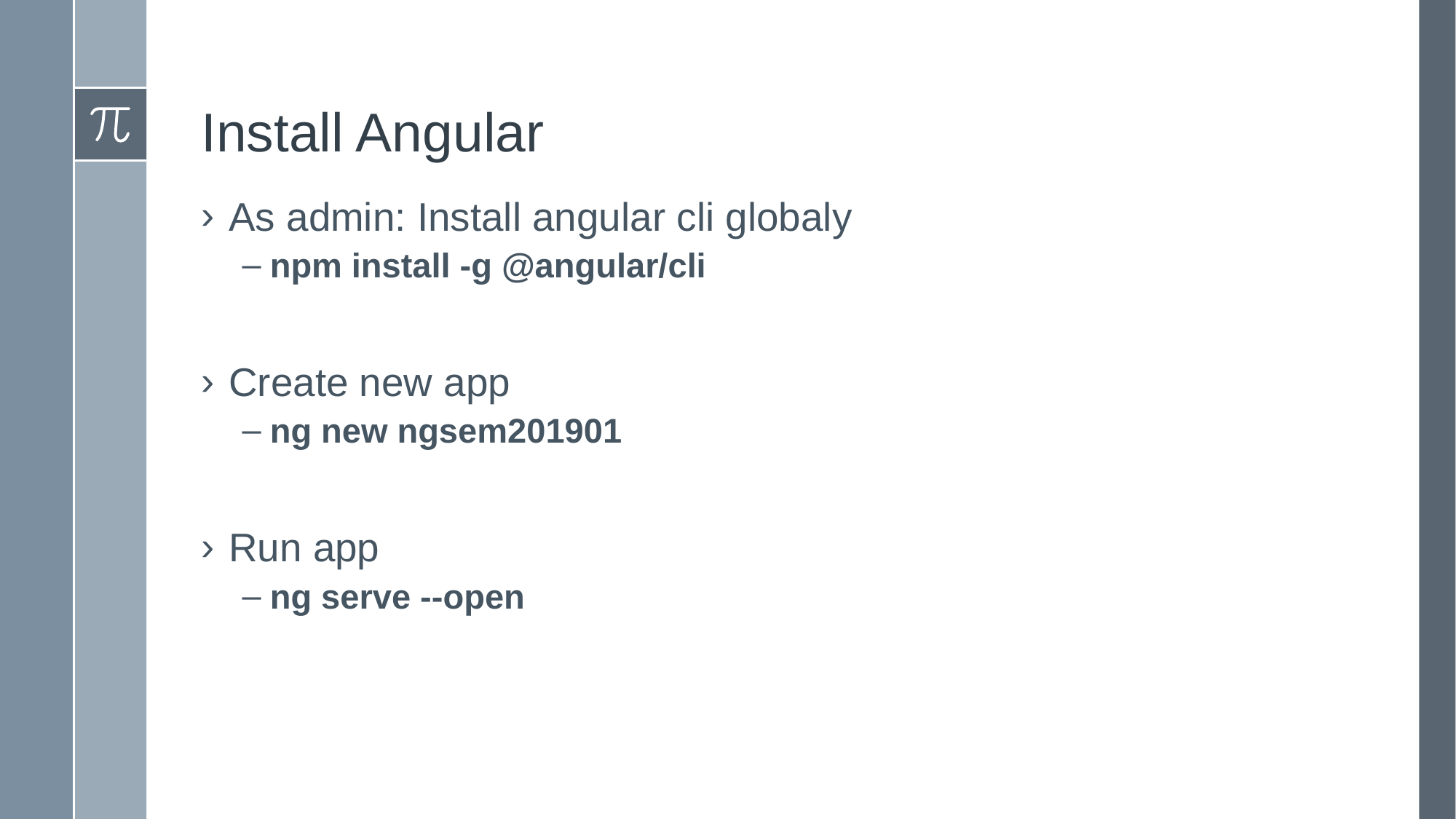

# Install Angular
As admin: Install angular cli globaly
npm install -g @angular/cli

Create new app
ng new ngsem201901

Run app
ng serve --open